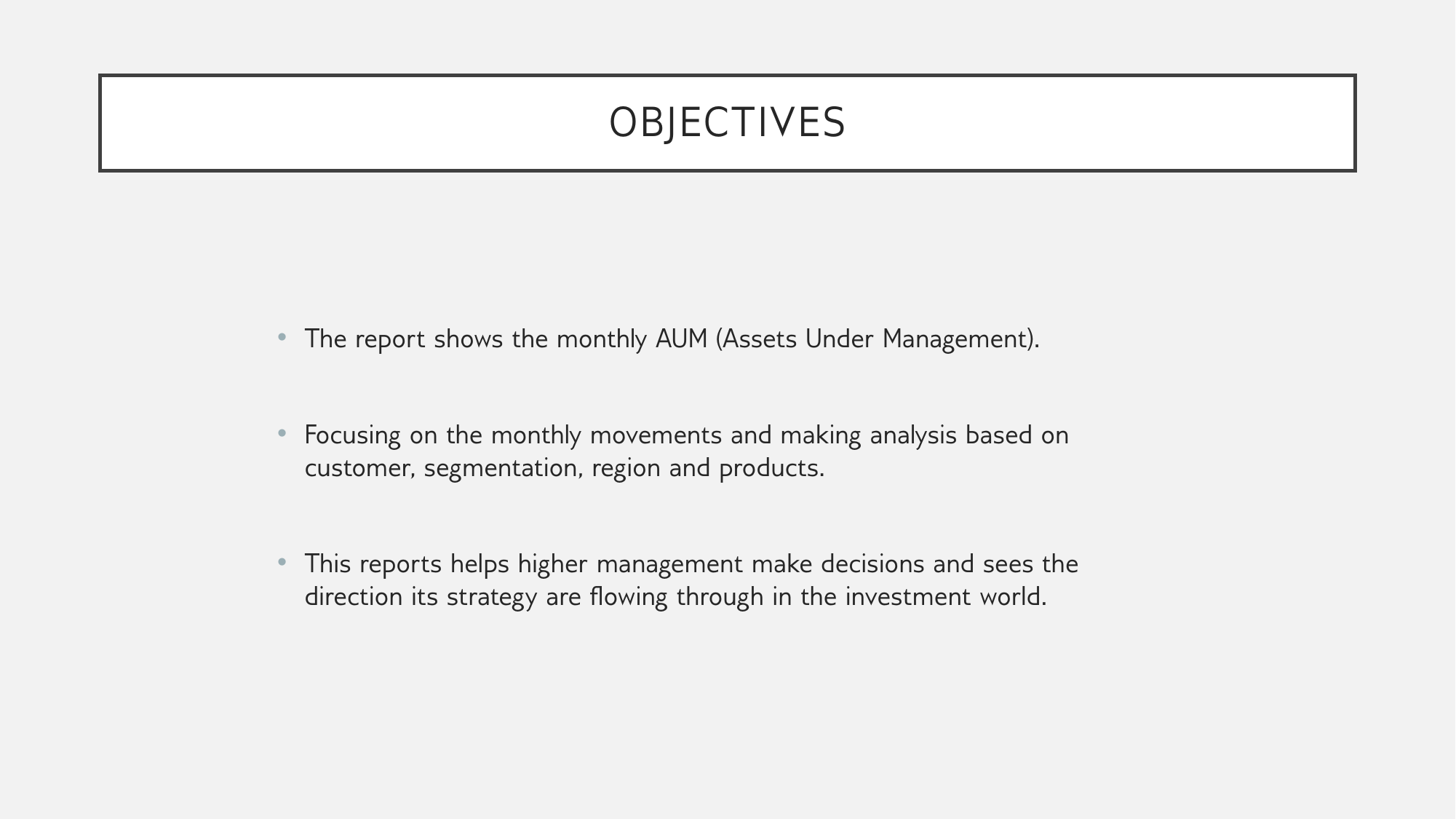

# Objectives
The report shows the monthly AUM (Assets Under Management).

Focusing on the monthly movements and making analysis based on customer, segmentation, region and products.

This reports helps higher management make decisions and sees the direction its strategy are flowing through in the investment world.